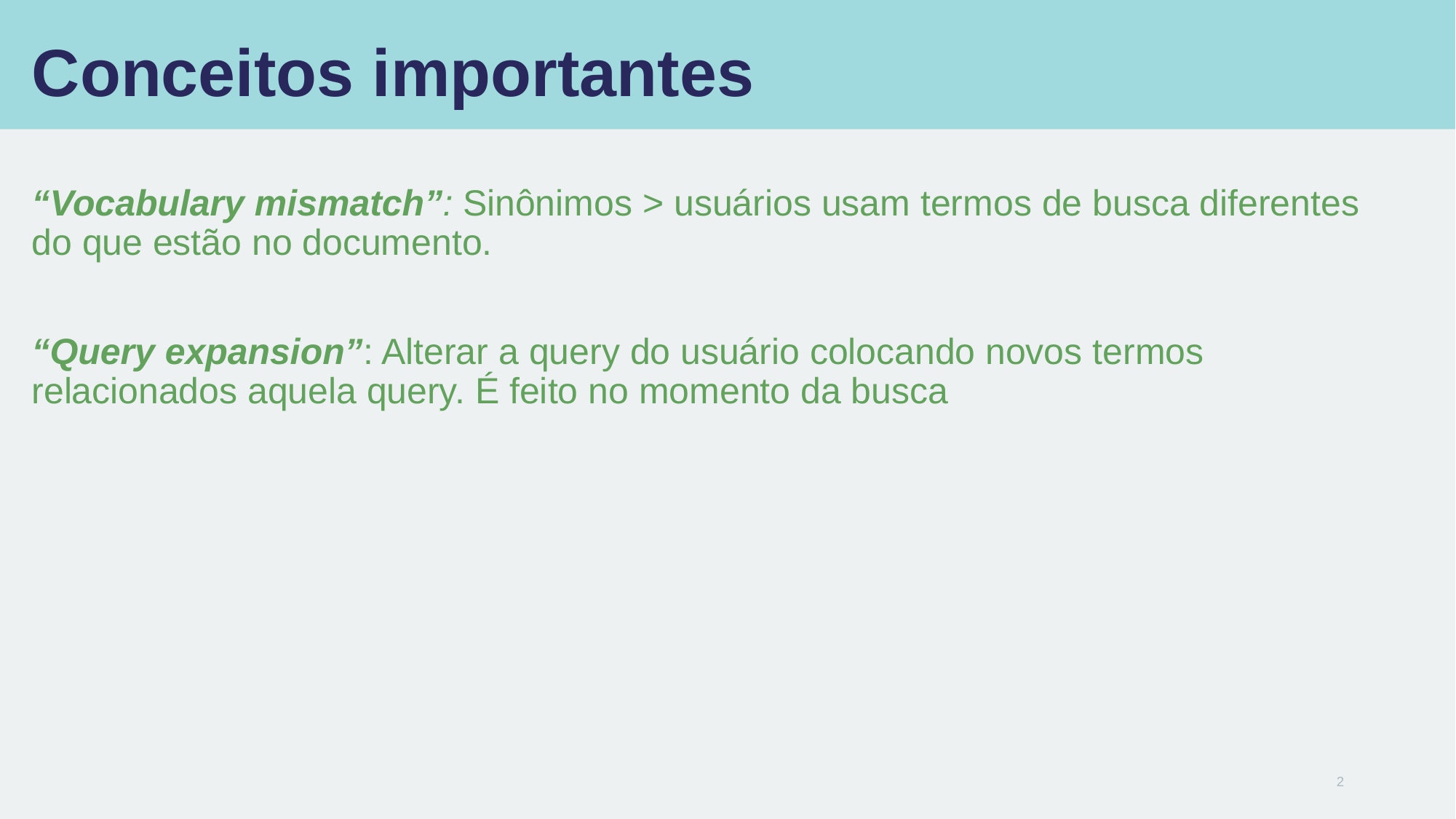

# Conceitos importantes
“Vocabulary mismatch”: Sinônimos > usuários usam termos de busca diferentes do que estão no documento.

“Query expansion”: Alterar a query do usuário colocando novos termos relacionados aquela query. É feito no momento da busca

2